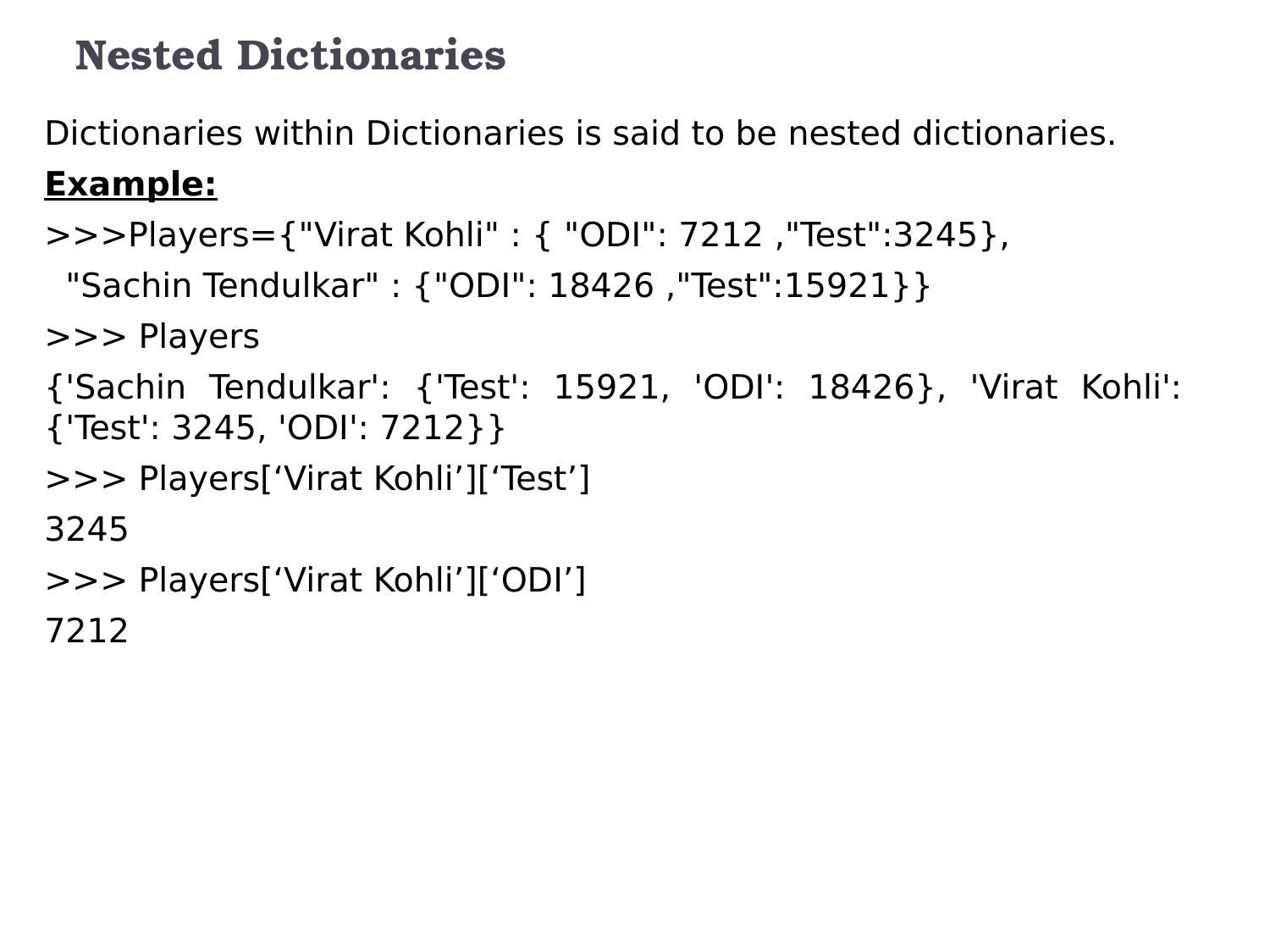

# Nested Dictionaries
Dictionaries within Dictionaries is said to be nested dictionaries.
Example:
>>>Players={"Virat Kohli" : { "ODI": 7212 ,"Test":3245},
  "Sachin Tendulkar" : {"ODI": 18426 ,"Test":15921}}
>>> Players
{'Sachin Tendulkar': {'Test': 15921, 'ODI': 18426}, 'Virat Kohli': {'Test': 3245, 'ODI': 7212}}
>>> Players[‘Virat Kohli’][‘Test’]
3245
>>> Players[‘Virat Kohli’][‘ODI’]
7212